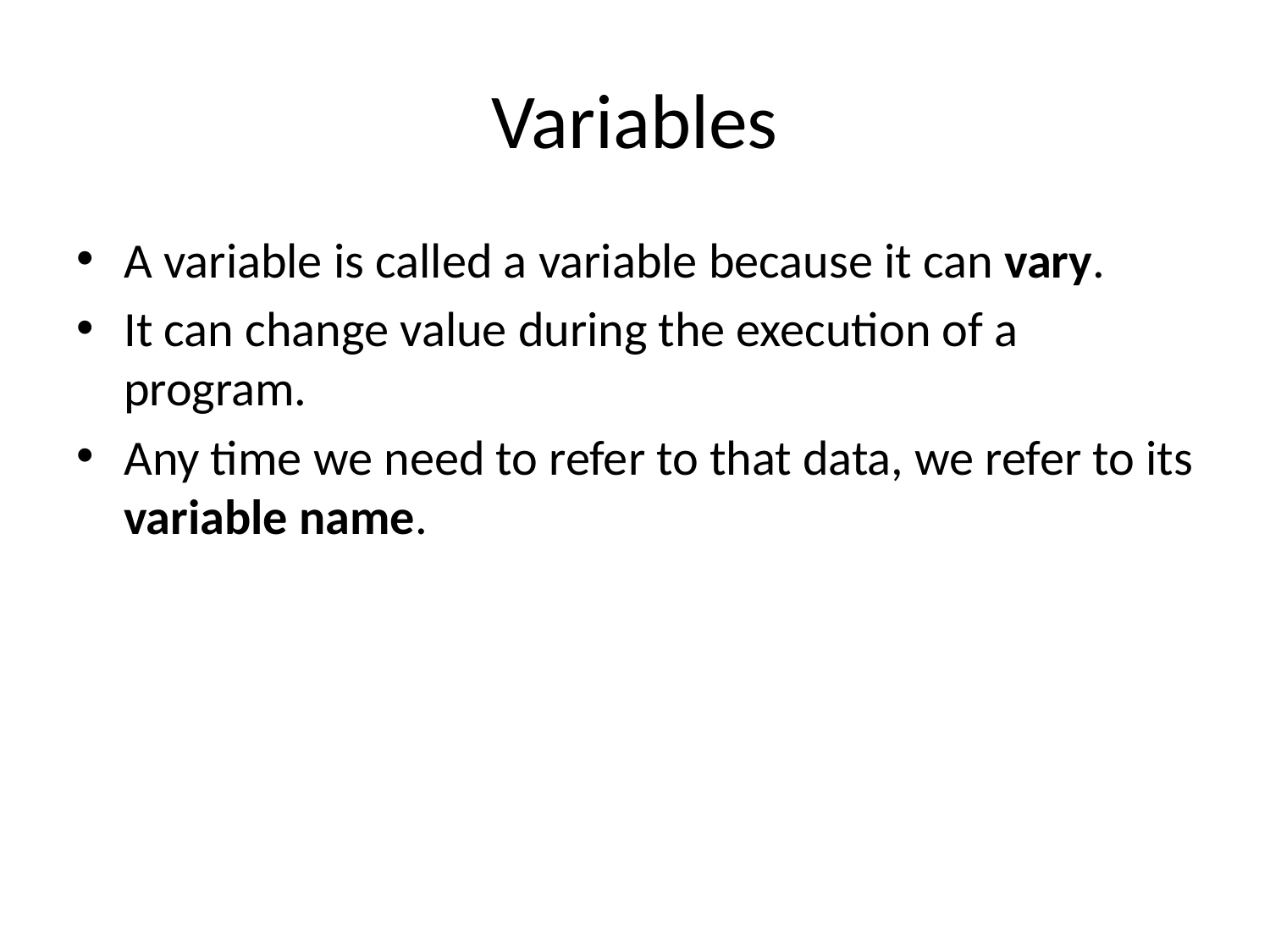

# Variables
A variable is called a variable because it can vary.
It can change value during the execution of a program.
Any time we need to refer to that data, we refer to its variable name.